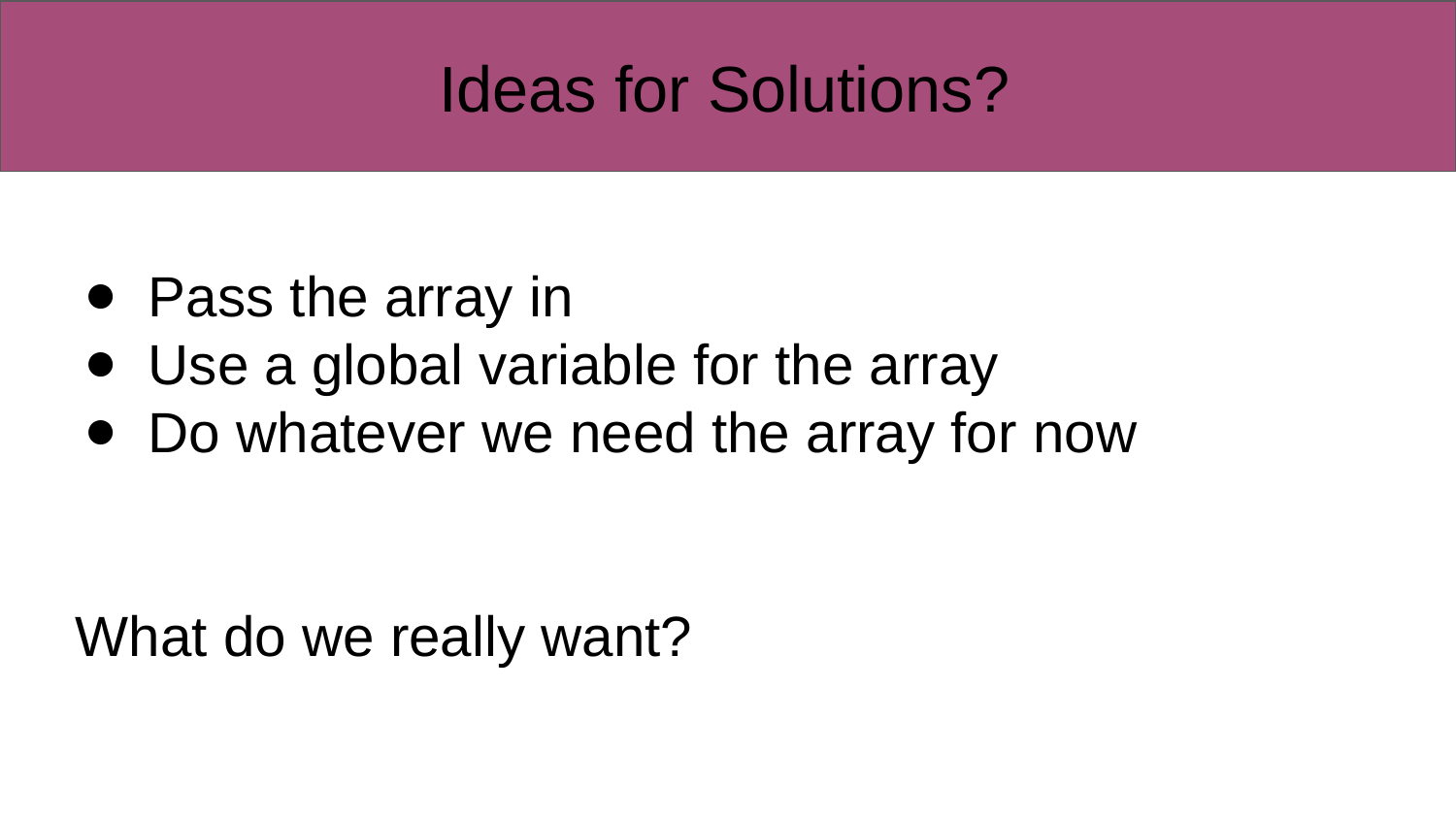

# Ideas for Solutions?
Pass the array in
Use a global variable for the array
Do whatever we need the array for now

What do we really want?